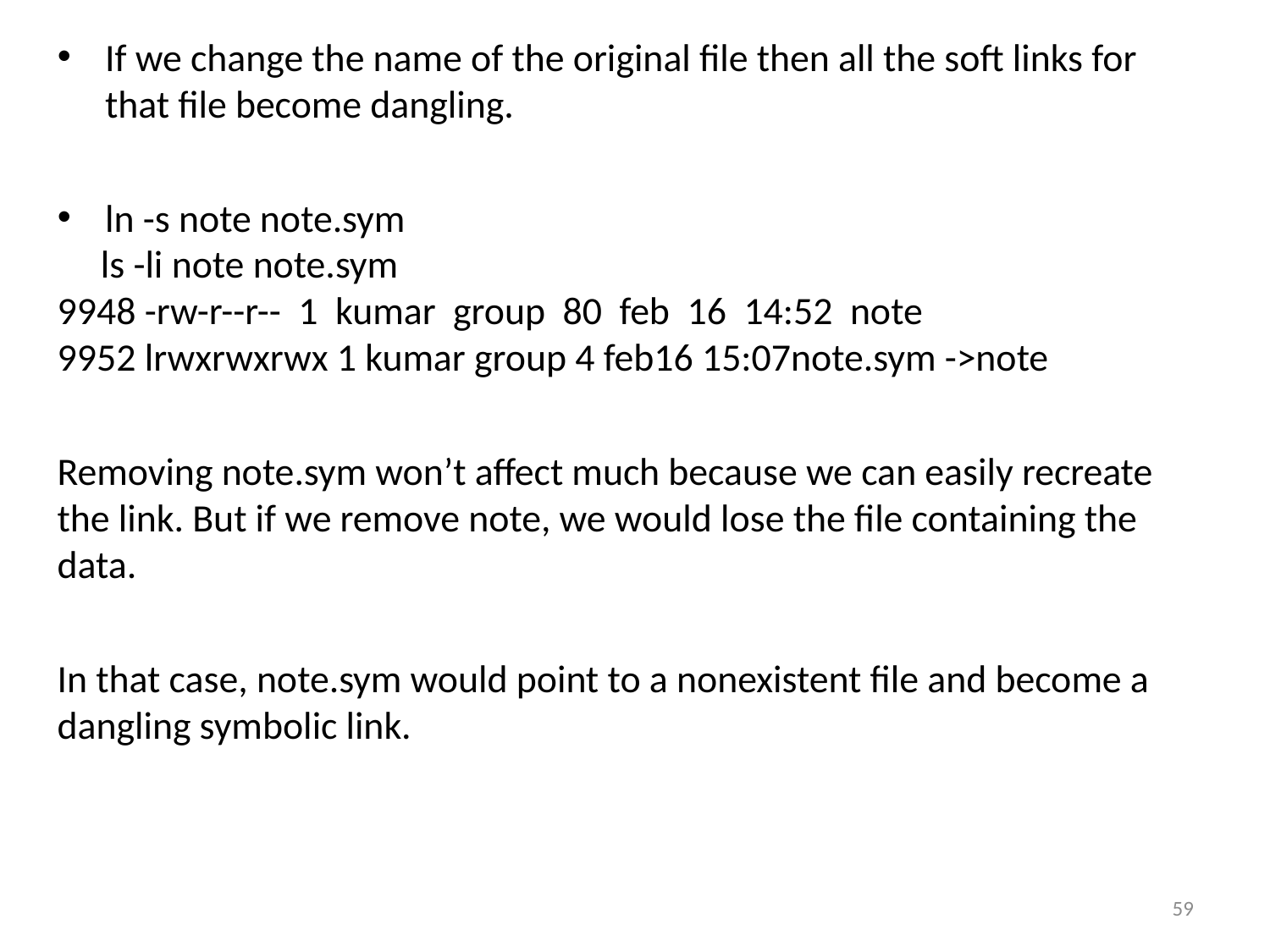

If we change the name of the original file then all the soft links for that file become dangling.

ln -s note note.sym
     ls -li note note.sym
9948 -rw-r--r--  1  kumar  group  80  feb  16  14:52  note
9952 lrwxrwxrwx 1 kumar group 4 feb16 15:07note.sym ->note

Removing note.sym won’t affect much because we can easily recreate the link. But if we remove note, we would lose the file containing the data.

In that case, note.sym would point to a nonexistent file and become a dangling symbolic link.

59